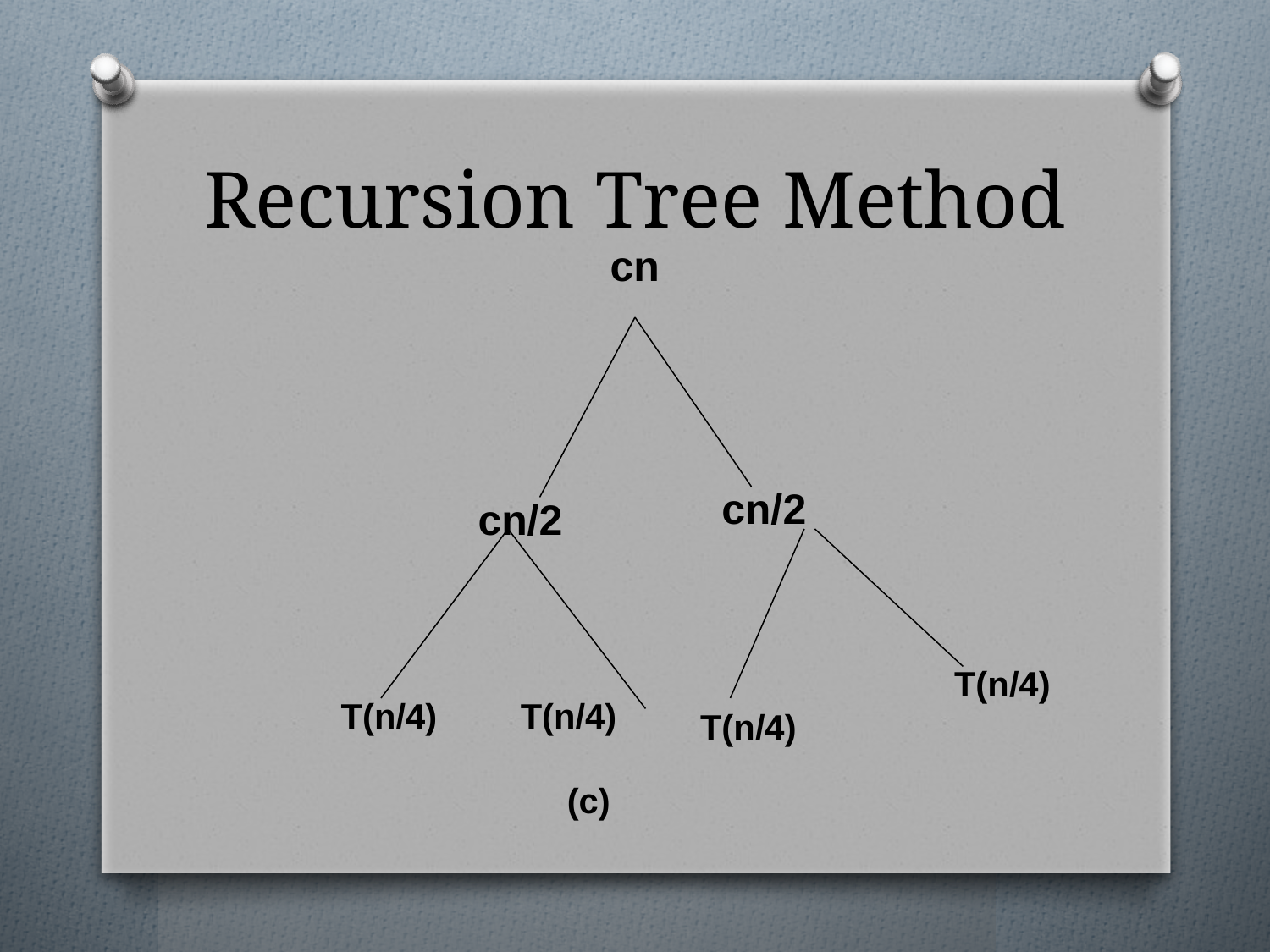

# Recursion Tree Method
    cn

cn/2

cn/2

T(n/4)
      T(n/4)
T(n/4)
T(n/4)
          (c)